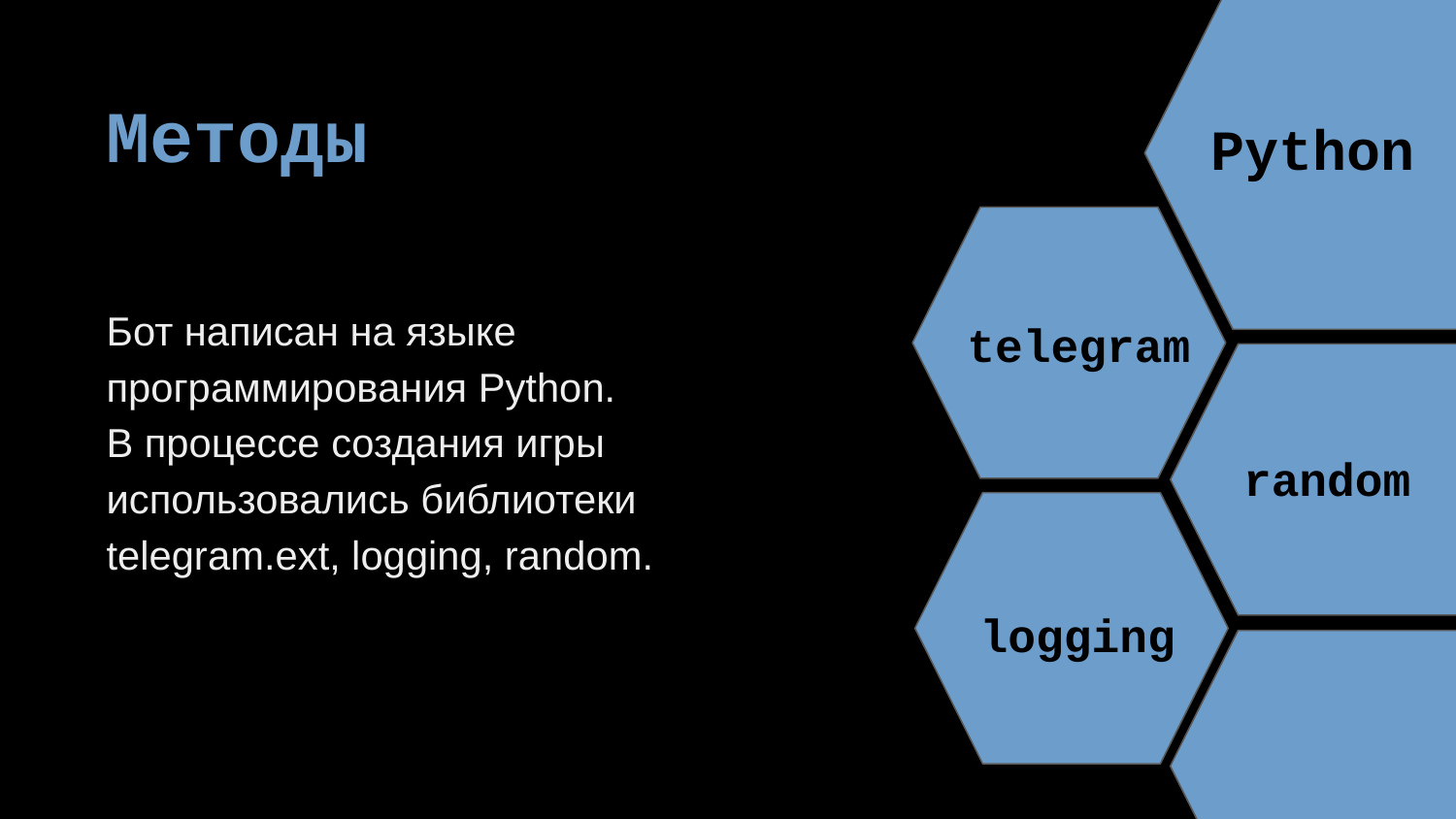

# Методы
Python

Бот написан на языке
программирования Python.
В процессе создания игры
использовались библиотеки
telegram.ext, logging, random.

telegram

random

logging